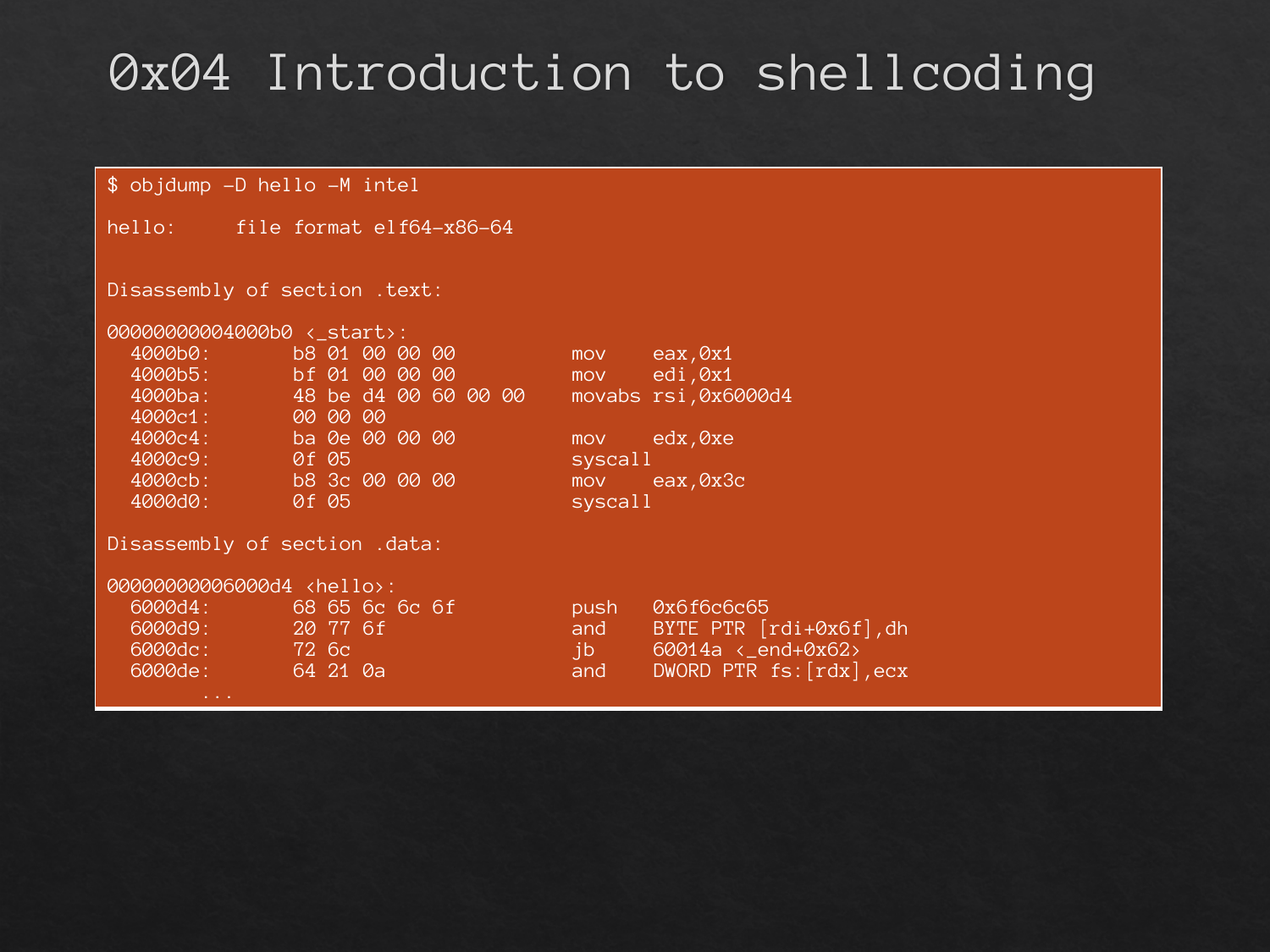

# 0x04 Introduction to shellcoding

| $ objdump -D hello -M intel hello: file format elf64-x86-64 Disassembly of section .text: 00000000004000b0 <\_start>: 4000b0: b8 01 00 00 00 mov eax,0x1 4000b5: bf 01 00 00 00 mov edi,0x1 4000ba: 48 be d4 00 60 00 00 movabs rsi,0x6000d4 4000c1: 00 00 00 4000c4: ba 0e 00 00 00 mov edx,0xe 4000c9: 0f 05 syscall 4000cb: b8 3c 00 00 00 mov eax,0x3c 4000d0: 0f 05 syscall Disassembly of section .data: 00000000006000d4 <hello>: 6000d4: 68 65 6c 6c 6f push 0x6f6c6c65 6000d9: 20 77 6f and BYTE PTR [rdi+0x6f],dh 6000dc: 72 6c jb 60014a <\_end+0x62> 6000de: 64 21 0a and DWORD PTR fs:[rdx],ecx ... |
| --- |